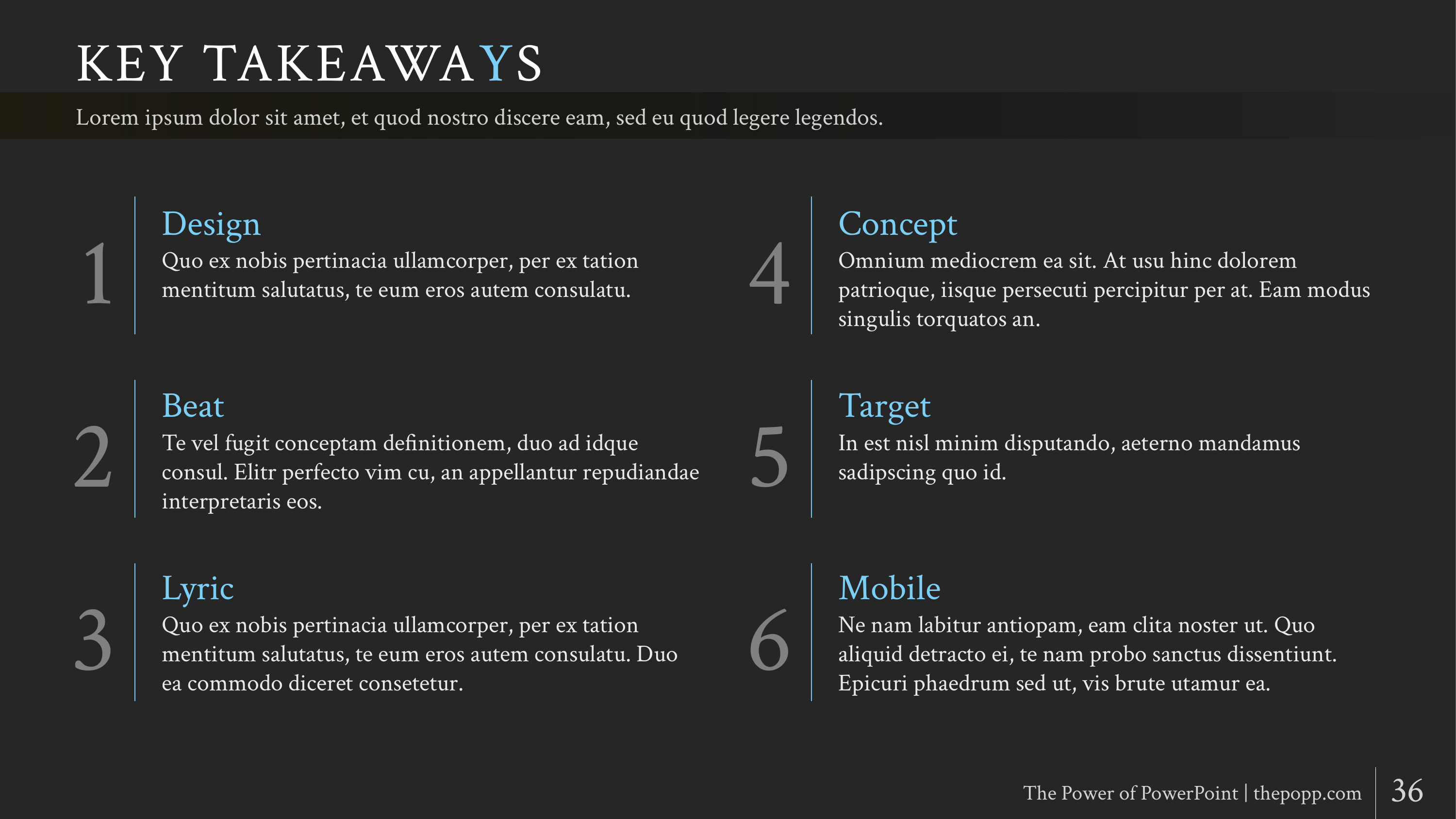

# KEY TAKEAWAYS
Lorem ipsum dolor sit amet, et quod nostro discere eam, sed eu quod legere legendos.

Design
Concept
Quo ex nobis pertinacia ullamcorper, per ex tation mentitum salutatus, te eum eros autem consulatu.
Omnium mediocrem ea sit. At usu hinc dolorem patrioque, iisque persecuti percipitur per at. Eam modus singulis torquatos an.
Beat
Target
Te vel fugit conceptam definitionem, duo ad idque consul. Elitr perfecto vim cu, an appellantur repudiandae interpretaris eos.
In est nisl minim disputando, aeterno mandamus sadipscing quo id.
Lyric
Mobile
Quo ex nobis pertinacia ullamcorper, per ex tation mentitum salutatus, te eum eros autem consulatu. Duo ea commodo diceret consetetur.
Ne nam labitur antiopam, eam clita noster ut. Quo aliquid detracto ei, te nam probo sanctus dissentiunt. Epicuri phaedrum sed ut, vis brute utamur ea.
The Power of PowerPoint | thepopp.com
36